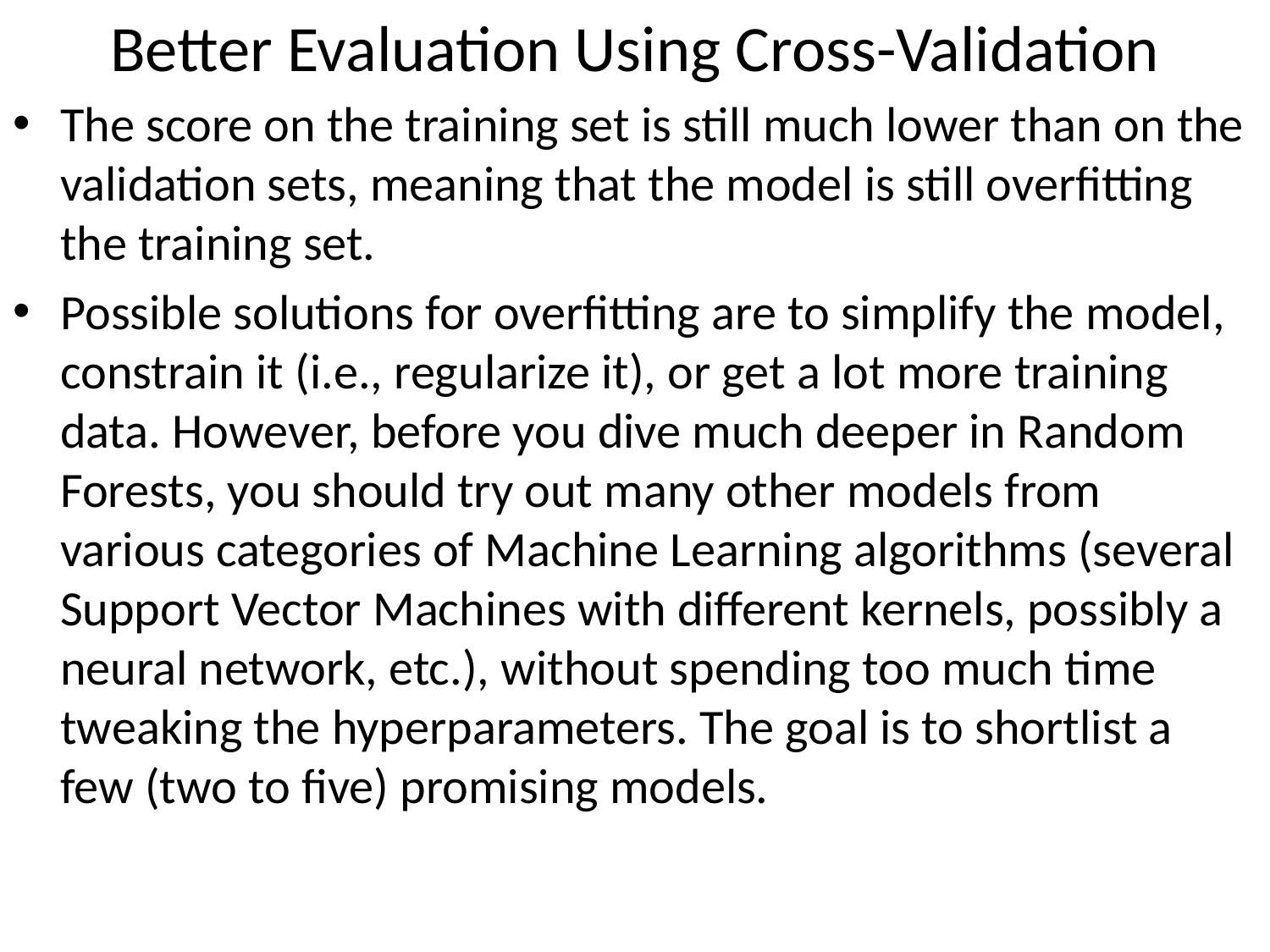

# Better Evaluation Using Cross-Validation
The score on the training set is still much lower than on the validation sets, meaning that the model is still overfitting the training set.
Possible solutions for overfitting are to simplify the model, constrain it (i.e., regularize it), or get a lot more training data. However, before you dive much deeper in Random Forests, you should try out many other models from various categories of Machine Learning algorithms (several Support Vector Machines with different kernels, possibly a neural network, etc.), without spending too much time tweaking the hyperparameters. The goal is to shortlist a few (two to five) promising models.